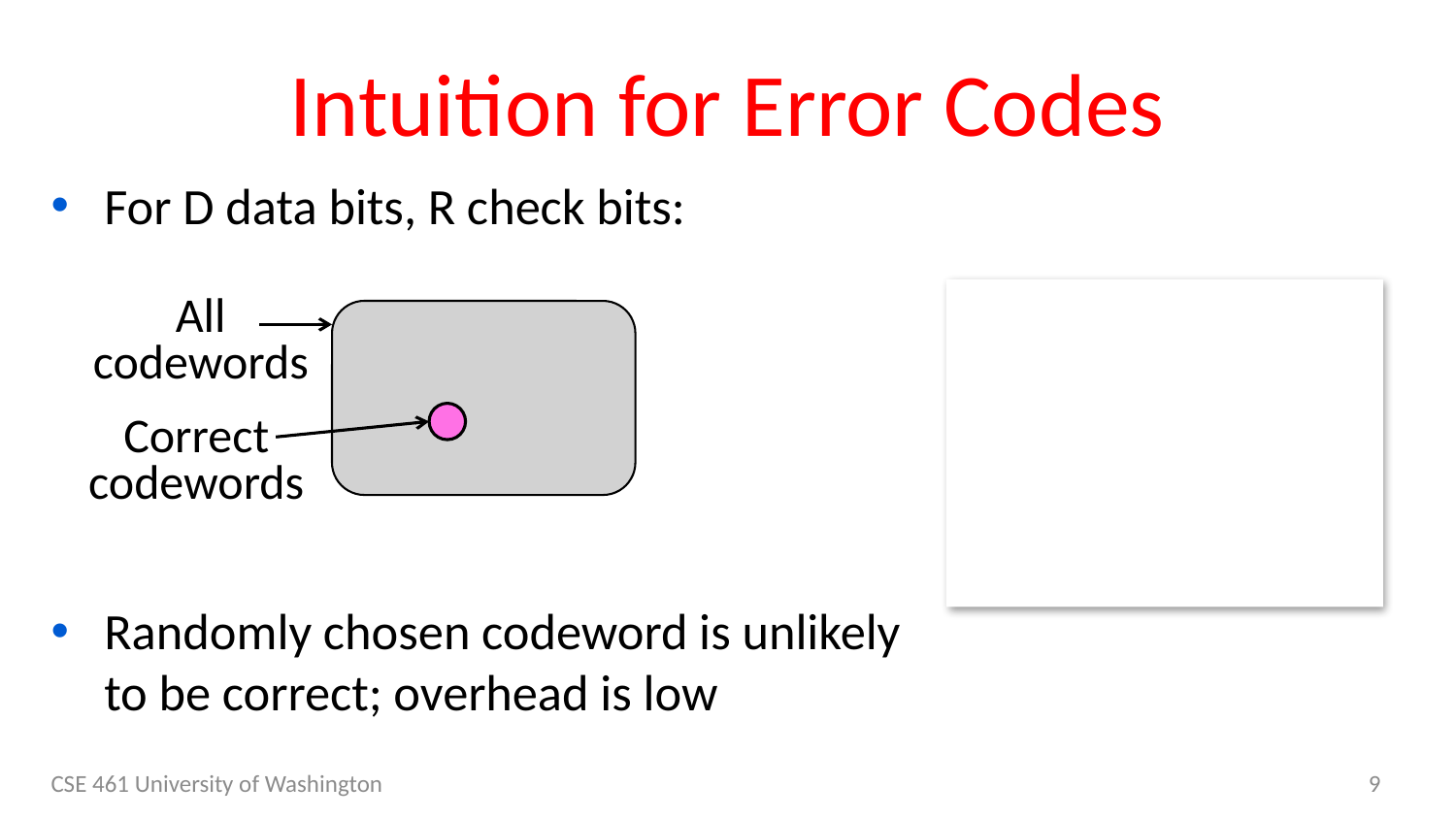

# Intuition for Error Codes
For D data bits, R check bits:

Randomly chosen codeword is unlikely to be correct; overhead is low
All
codewords

Correct
codewords
CSE 461 University of Washington
9